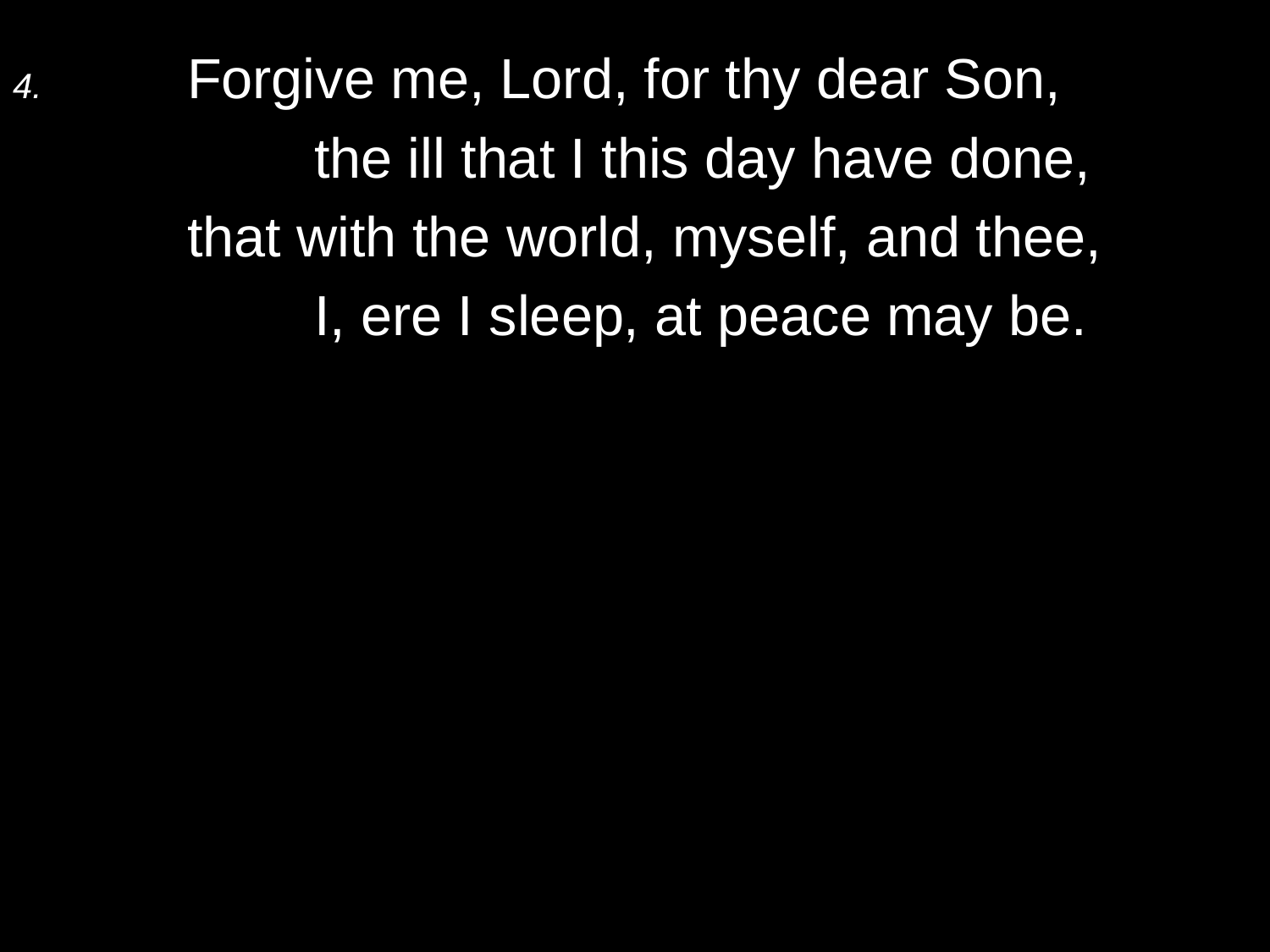

4.	Forgive me, Lord, for thy dear Son,
		the ill that I this day have done,
	that with the world, myself, and thee,
		I, ere I sleep, at peace may be.